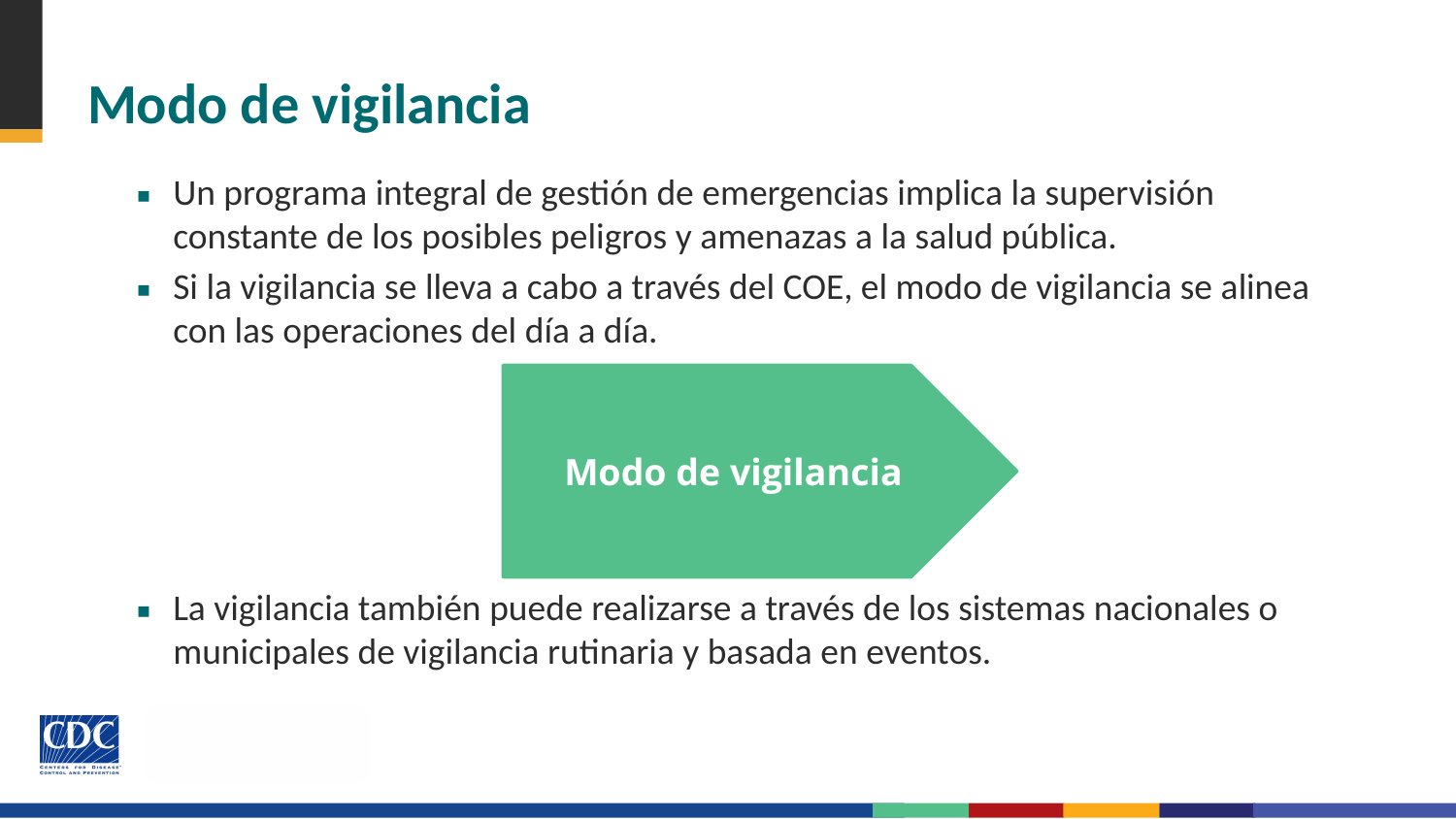

# Modo de vigilancia
Un programa integral de gestión de emergencias implica la supervisión constante de los posibles peligros y amenazas a la salud pública.
Si la vigilancia se lleva a cabo a través del COE, el modo de vigilancia se alinea con las operaciones del día a día.

La vigilancia también puede realizarse a través de los sistemas nacionales o municipales de vigilancia rutinaria y basada en eventos.
Modo de vigilancia